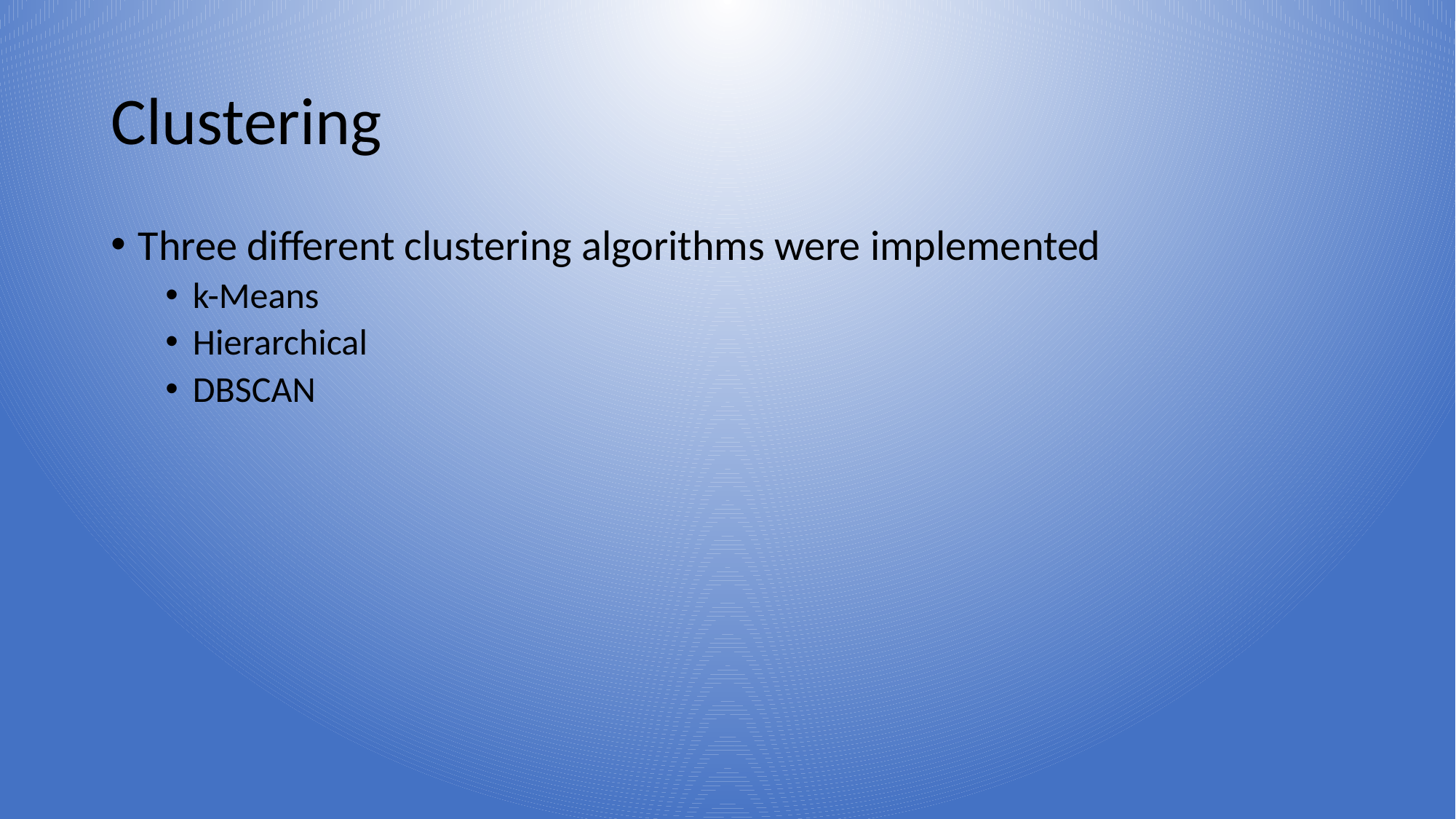

# Clustering
Three different clustering algorithms were implemented
k-Means
Hierarchical
DBSCAN